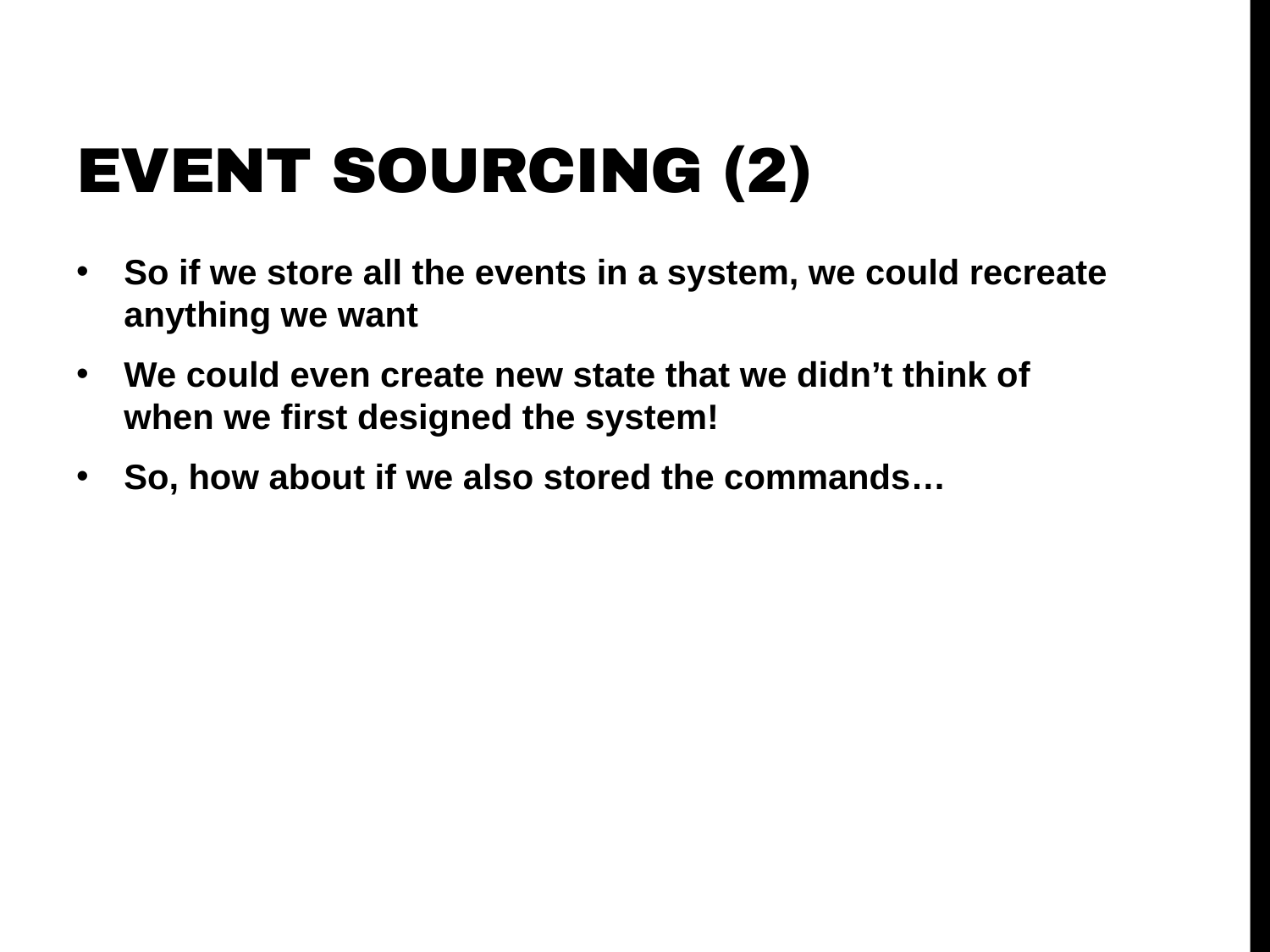

# Event sourcing (2)
So if we store all the events in a system, we could recreate anything we want
We could even create new state that we didn’t think of when we first designed the system!
So, how about if we also stored the commands…